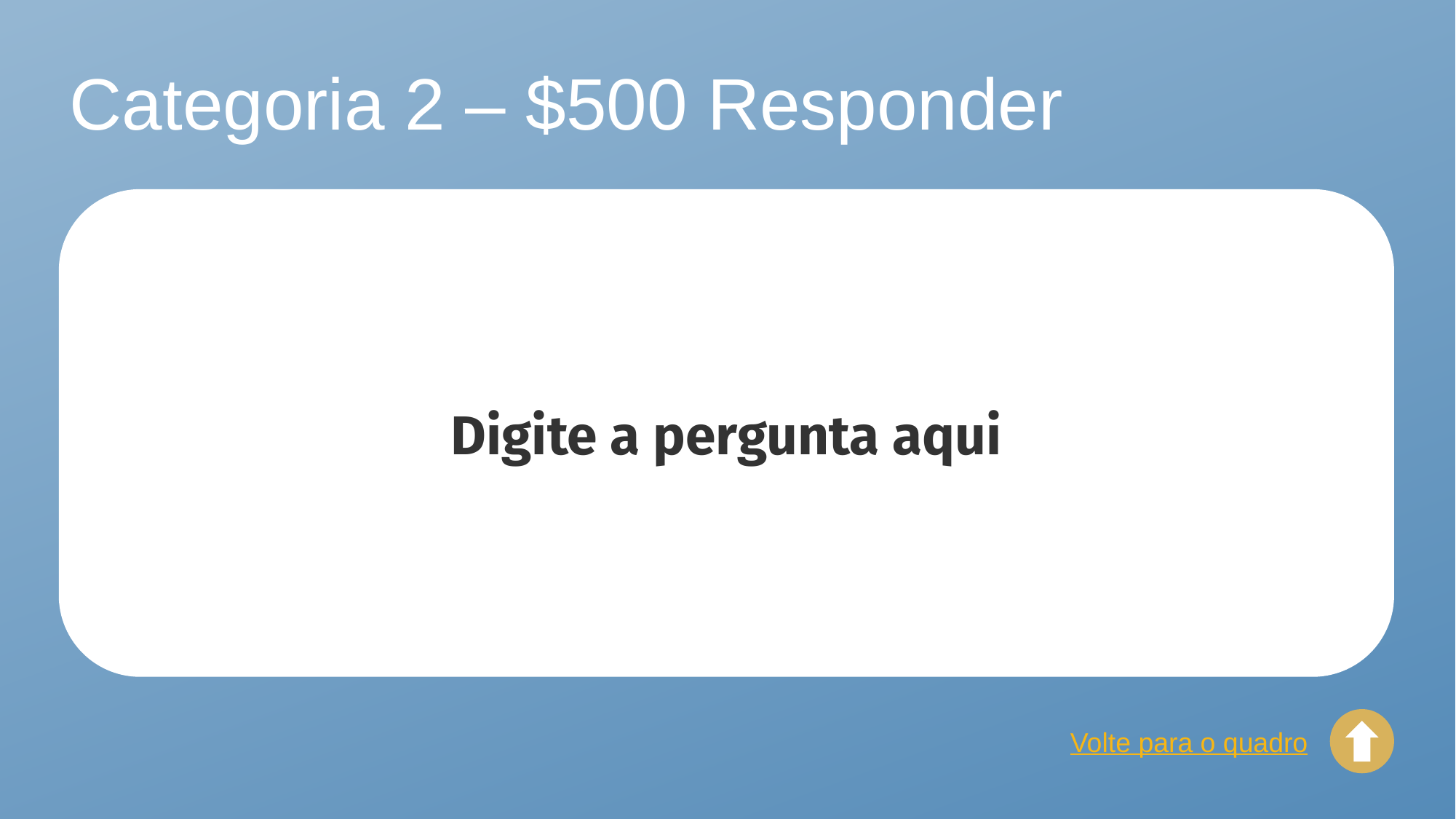

# Categoria 2 – $500 Responder
Digite a pergunta aqui

Volte para o quadro